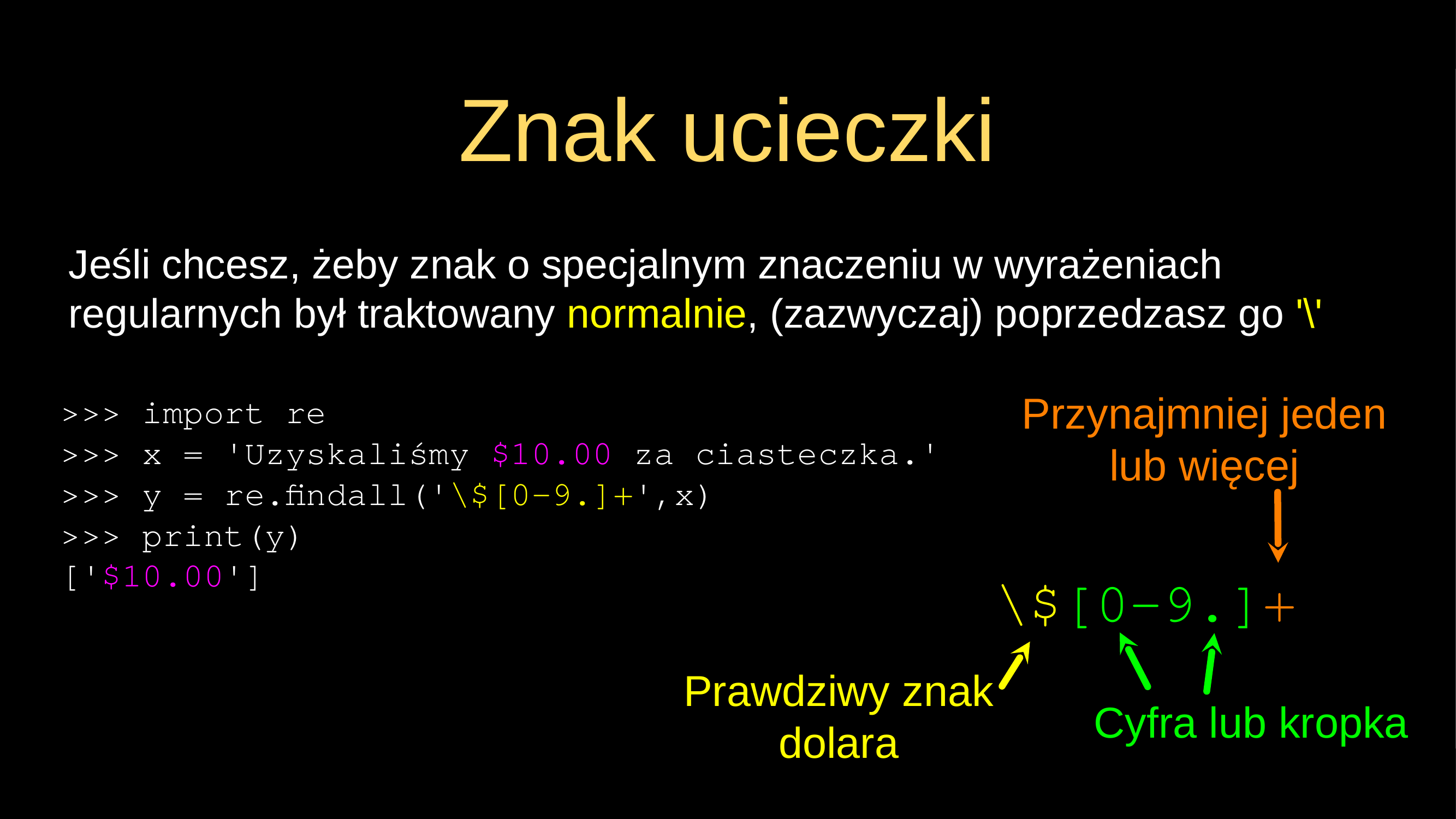

# Znak ucieczki
Jeśli chcesz, żeby znak o specjalnym znaczeniu w wyrażeniach regularnych był traktowany normalnie, (zazwyczaj) poprzedzasz go '\'
Przynajmniej jeden lub więcej
>>> import re
>>> x = 'Uzyskaliśmy $10.00 za ciasteczka.'
>>> y = re.findall('\$[0-9.]+',x)
>>> print(y)
['$10.00']
\$[0-9.]+
Prawdziwy znak dolara
Cyfra lub kropka